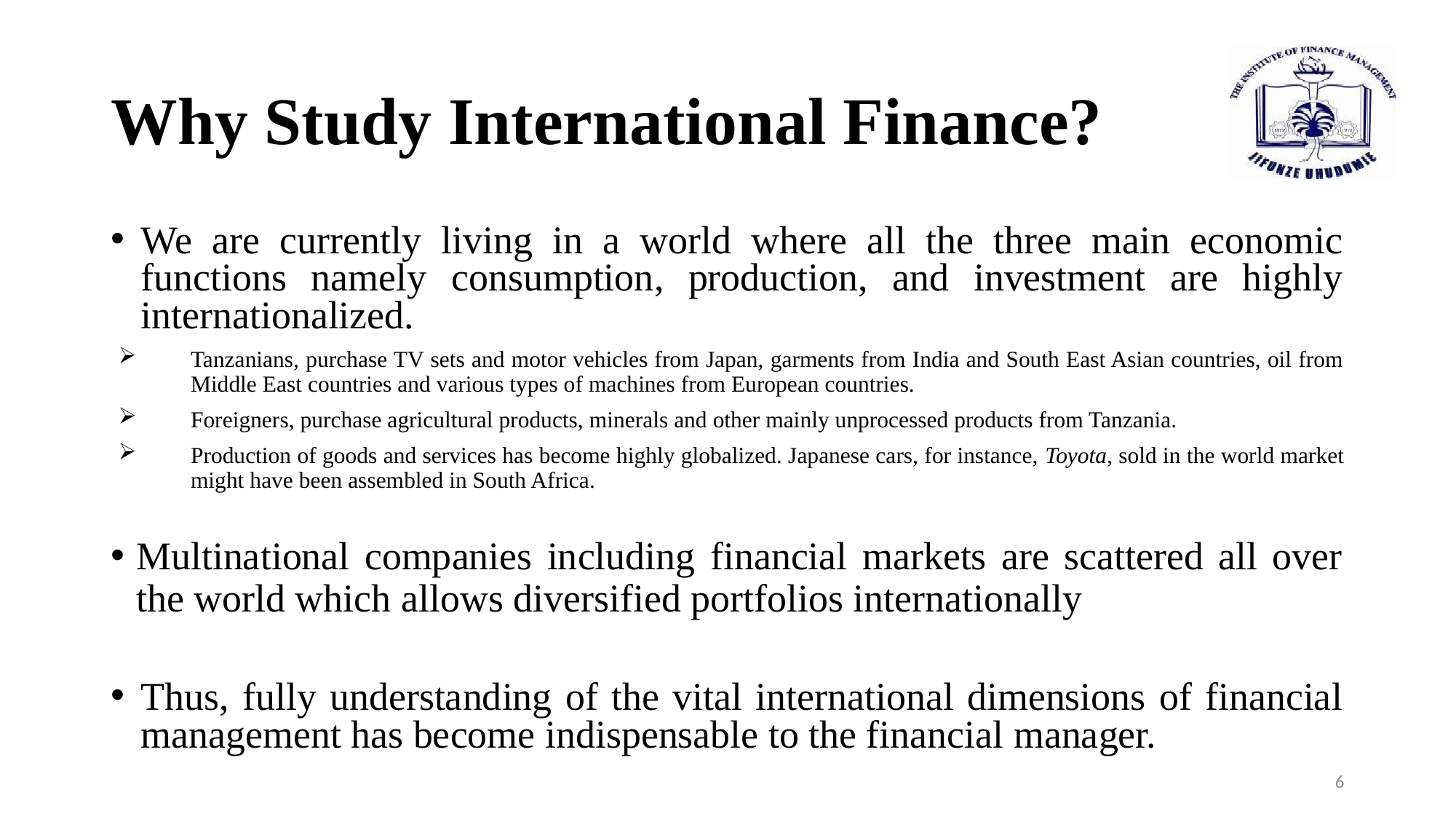

# Why Study International Finance?
We are currently living in a world where all the three main economic functions namely consumption, production, and investment are highly internationalized.
Tanzanians, purchase TV sets and motor vehicles from Japan, garments from India and South East Asian countries, oil from Middle East countries and various types of machines from European countries.
Foreigners, purchase agricultural products, minerals and other mainly unprocessed products from Tanzania.
Production of goods and services has become highly globalized. Japanese cars, for instance, Toyota, sold in the world market might have been assembled in South Africa.

Multinational companies including financial markets are scattered all over the world which allows diversified portfolios internationally

Thus, fully understanding of the vital international dimensions of financial management has become indispensable to the financial manager.
6